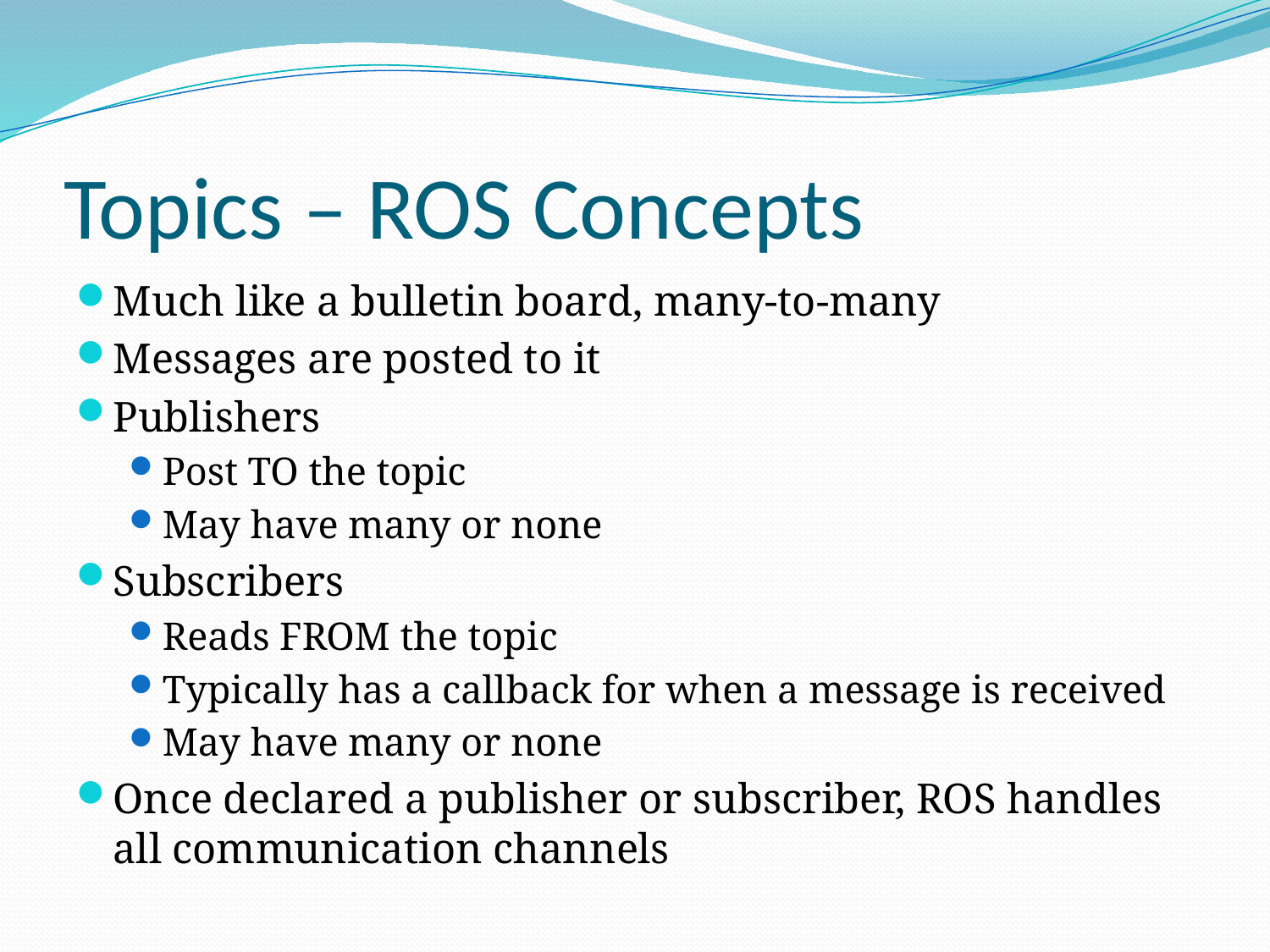

# Topics – ROS Concepts
Much like a bulletin board, many-to-many
Messages are posted to it
Publishers
Post TO the topic
May have many or none
Subscribers
Reads FROM the topic
Typically has a callback for when a message is received
May have many or none
Once declared a publisher or subscriber, ROS handles all communication channels